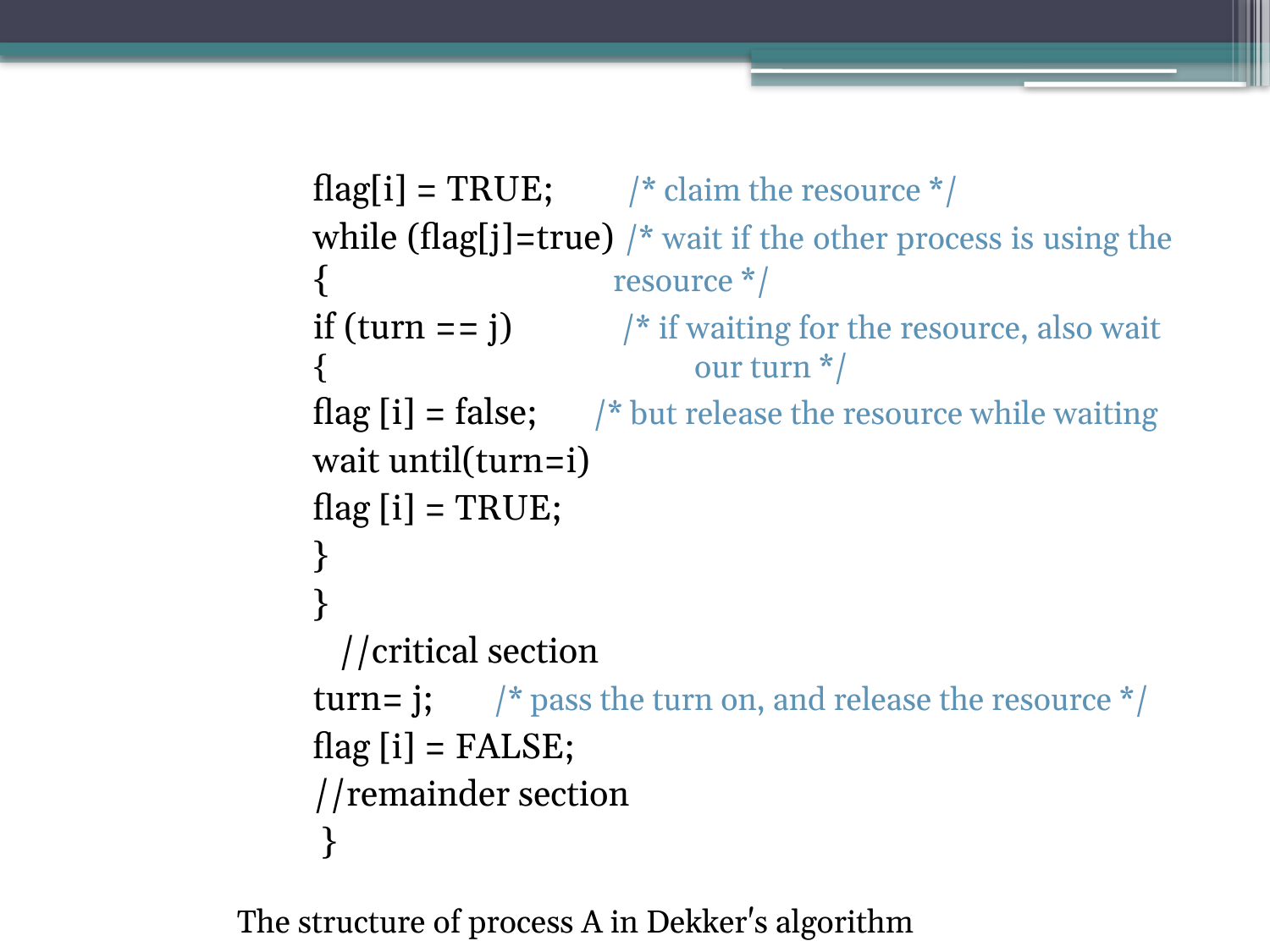

flag[i] = TRUE; 	       /* claim the resource */
		while (flag[j]=true) /* wait if the other process is using the 			{		      resource */
		if (turn == j)            /* if waiting for the resource, also wait 			{ 			our turn */
		flag [i] = false; 	   /* but release the resource while waiting
		wait until(turn=i)
		flag [i] = TRUE;
		}
		}
 		   //critical section
		turn= j;       /* pass the turn on, and release the resource */
		flag [i] = FALSE;
		//remainder section
		 }

#

          The structure of process A in Dekker's algorithm